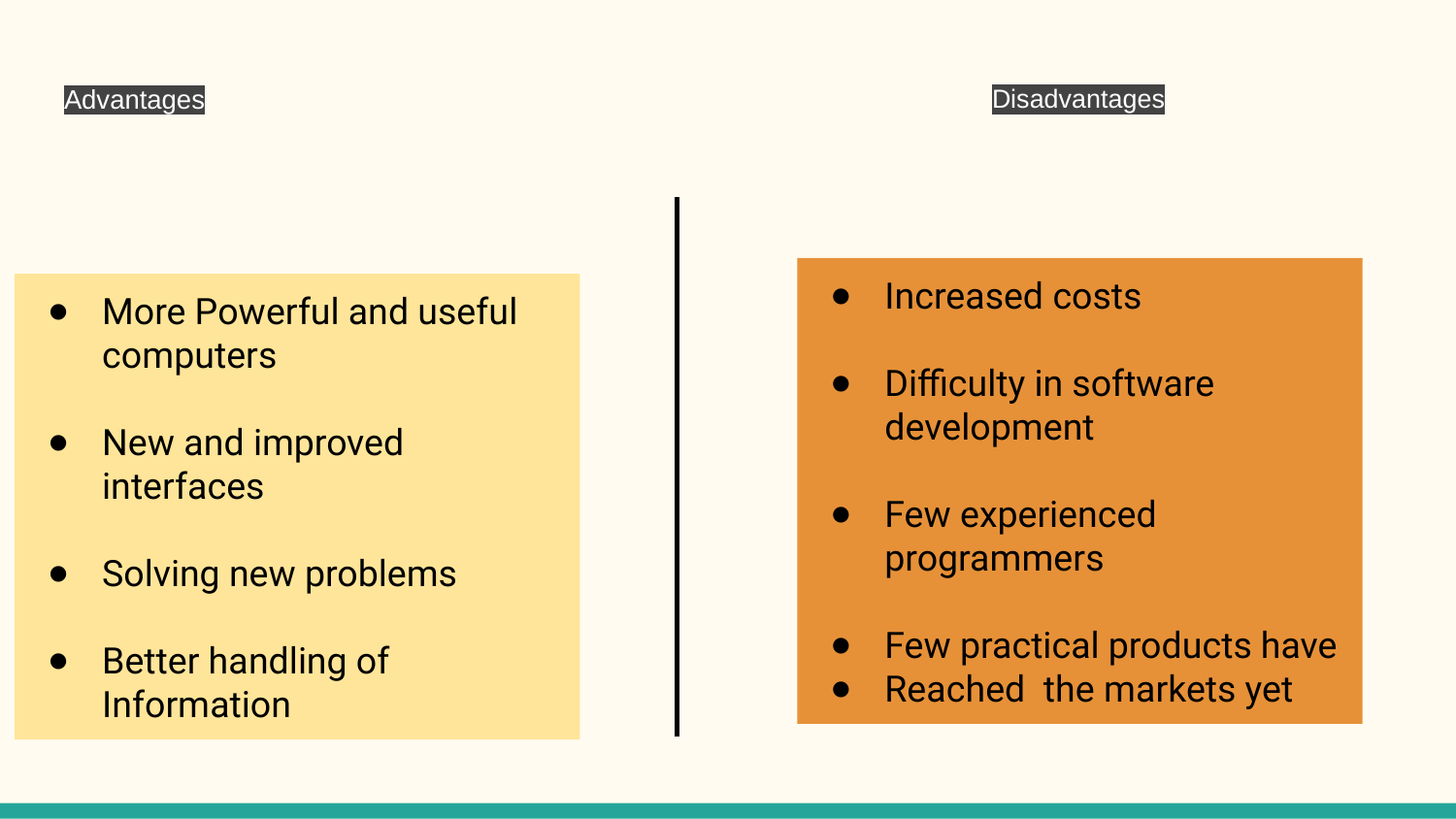

Advantages
Disadvantages
Increased costs

Difficulty in software development

Few experienced programmers

Few practical products have
Reached  the markets yet
More Powerful and useful computers

New and improved interfaces

Solving new problems

Better handling of Information